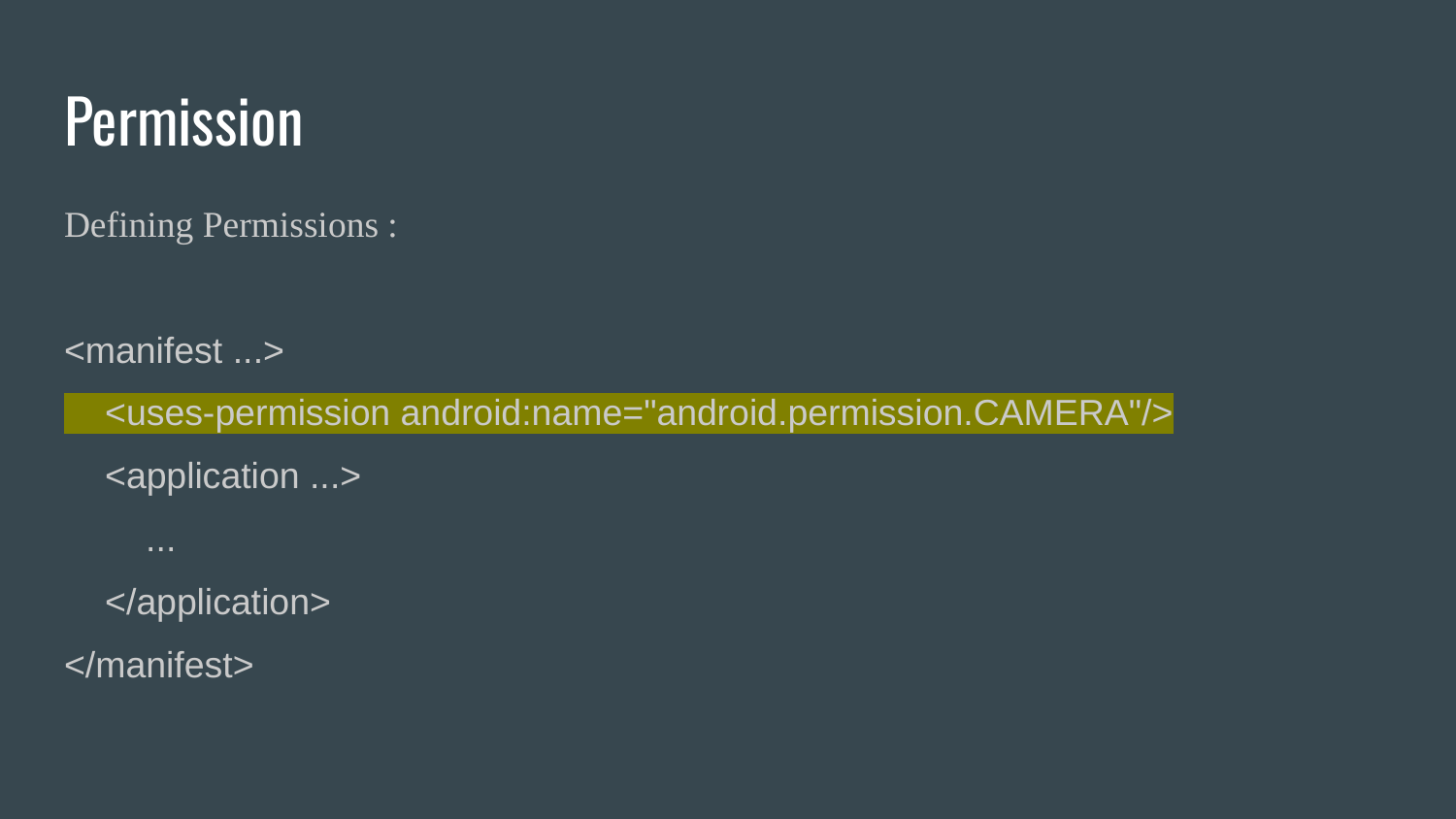

# Permission
Defining Permissions :

<manifest ...>
    <uses-permission android:name="android.permission.CAMERA"/>
    <application ...>
        ...
    </application>
</manifest>